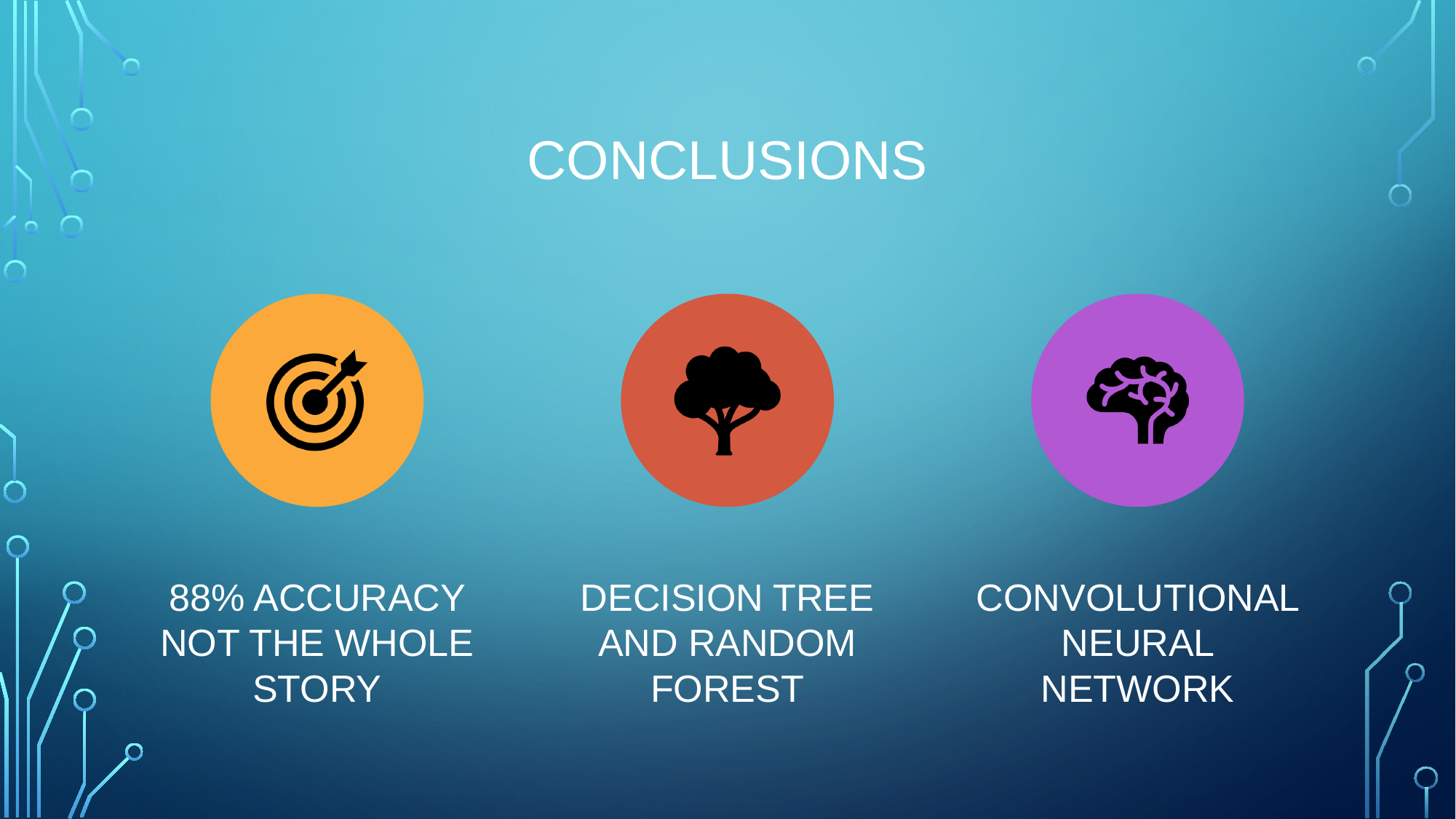

# Conclusions
88% Accuracy not the whole story
Decision Tree and Random Forest
Convolutional Neural Network